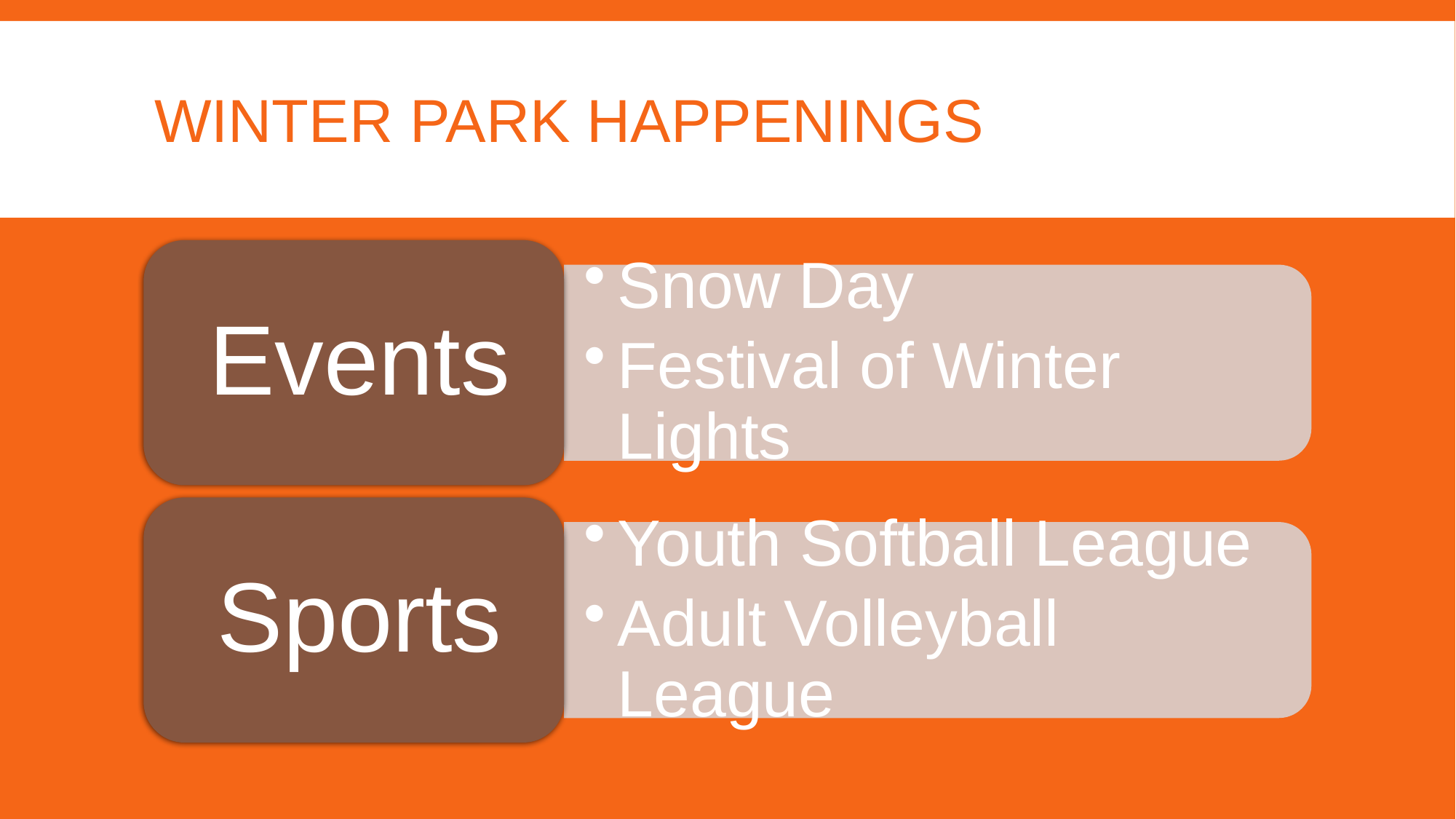

# Winter Park Happenings
Snow Day
Festival of Winter Lights
Events
Youth Softball League
Adult Volleyball League
Sports